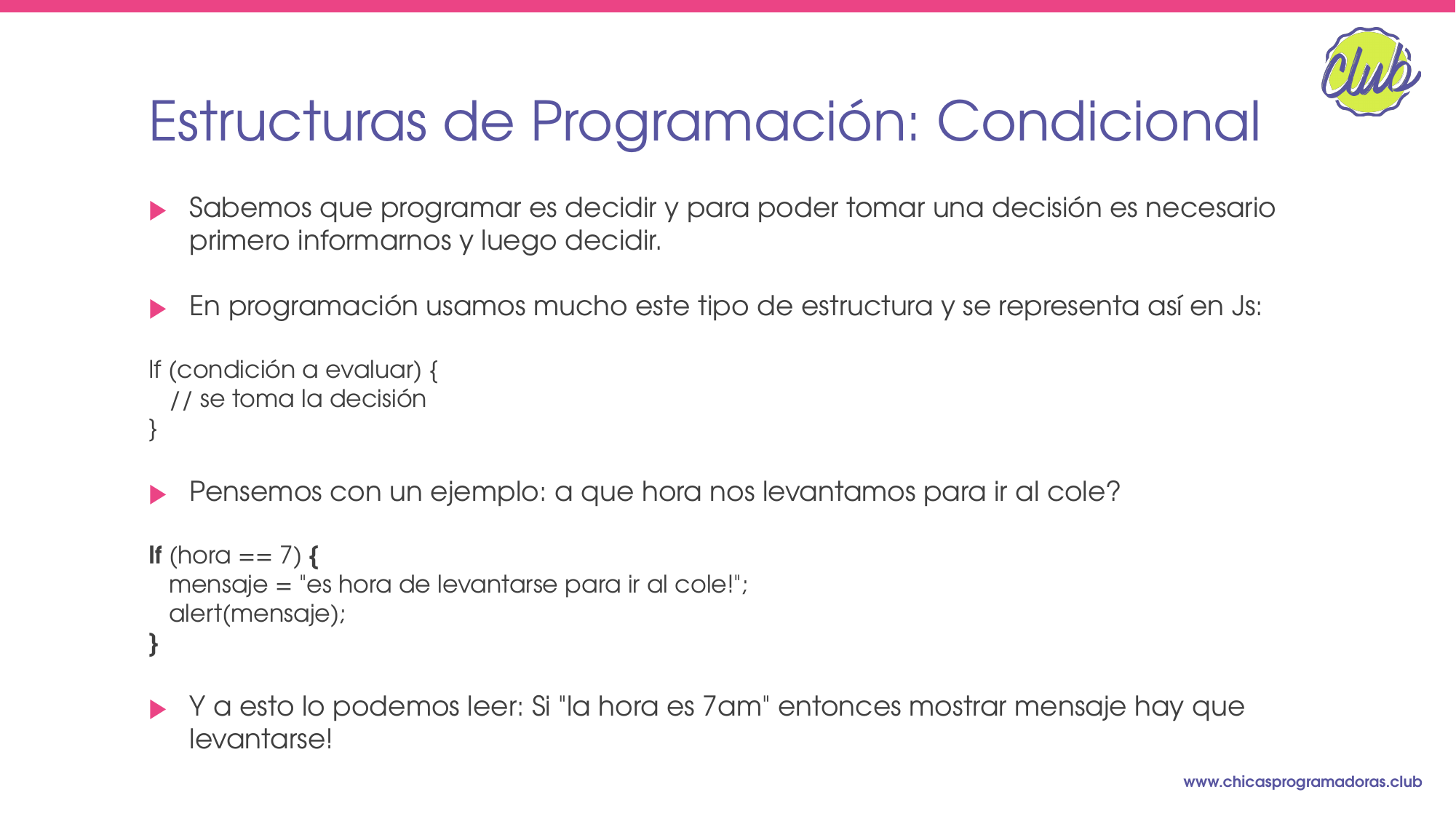

# Estructuras de Programación: Condicional
Sabemos que programar es decidir y para poder tomar una decisión es necesario primero informarnos y luego decidir.

En programación usamos mucho este tipo de estructura y se representa así en Js:

If (condición a evaluar) {
   // se toma la decisión
}

Pensemos con un ejemplo: a que hora nos levantamos para ir al cole?

If (hora == 7) {
   mensaje = "es hora de levantarse para ir al cole!";
   alert(mensaje);
}

Y a esto lo podemos leer: Si "la hora es 7am" entonces mostrar mensaje hay que levantarse!

www.chicasprogramadoras.club